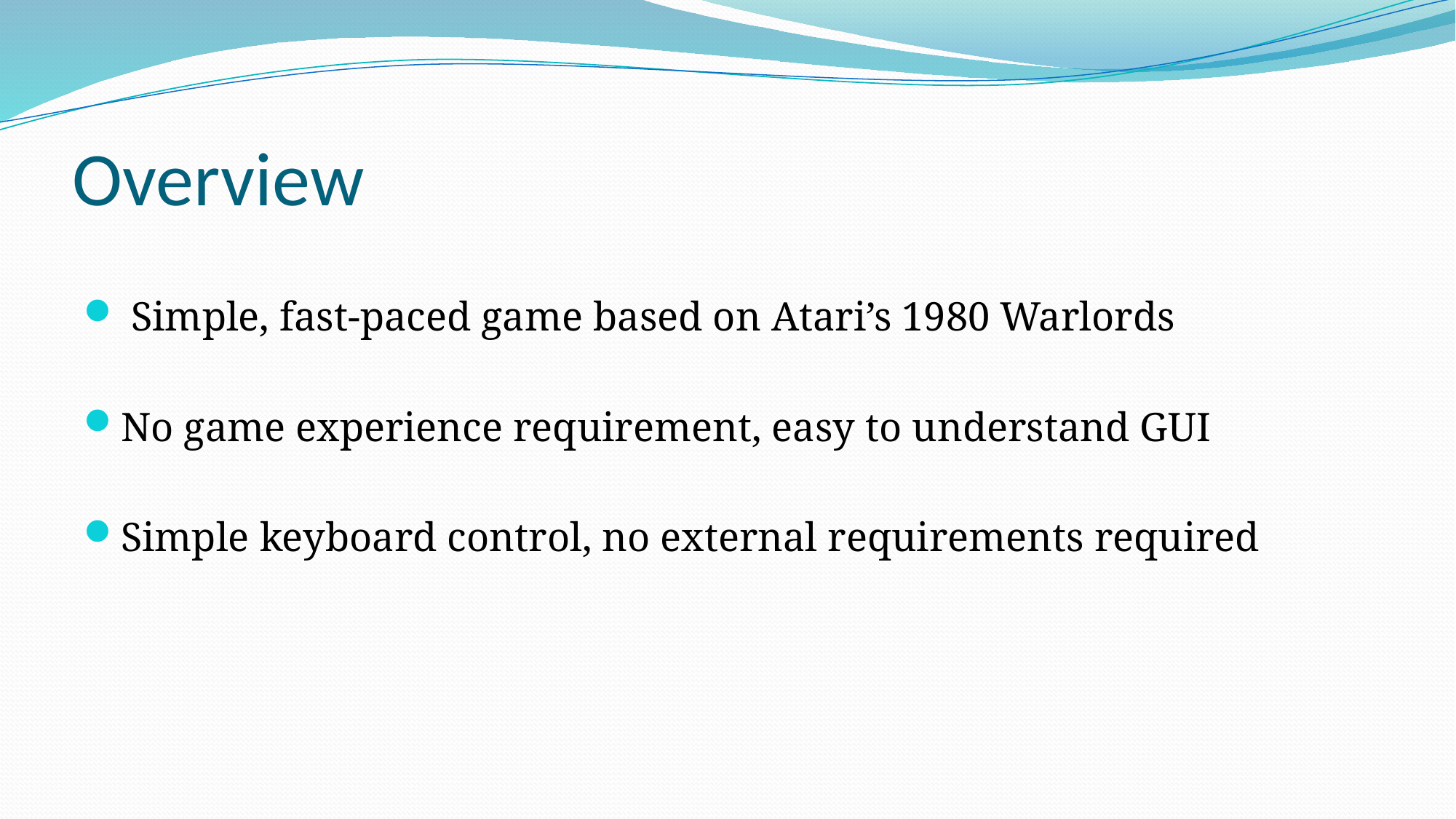

# Overview

 Simple, fast-paced game based on Atari’s 1980 Warlords

No game experience requirement, easy to understand GUI

Simple keyboard control, no external requirements required